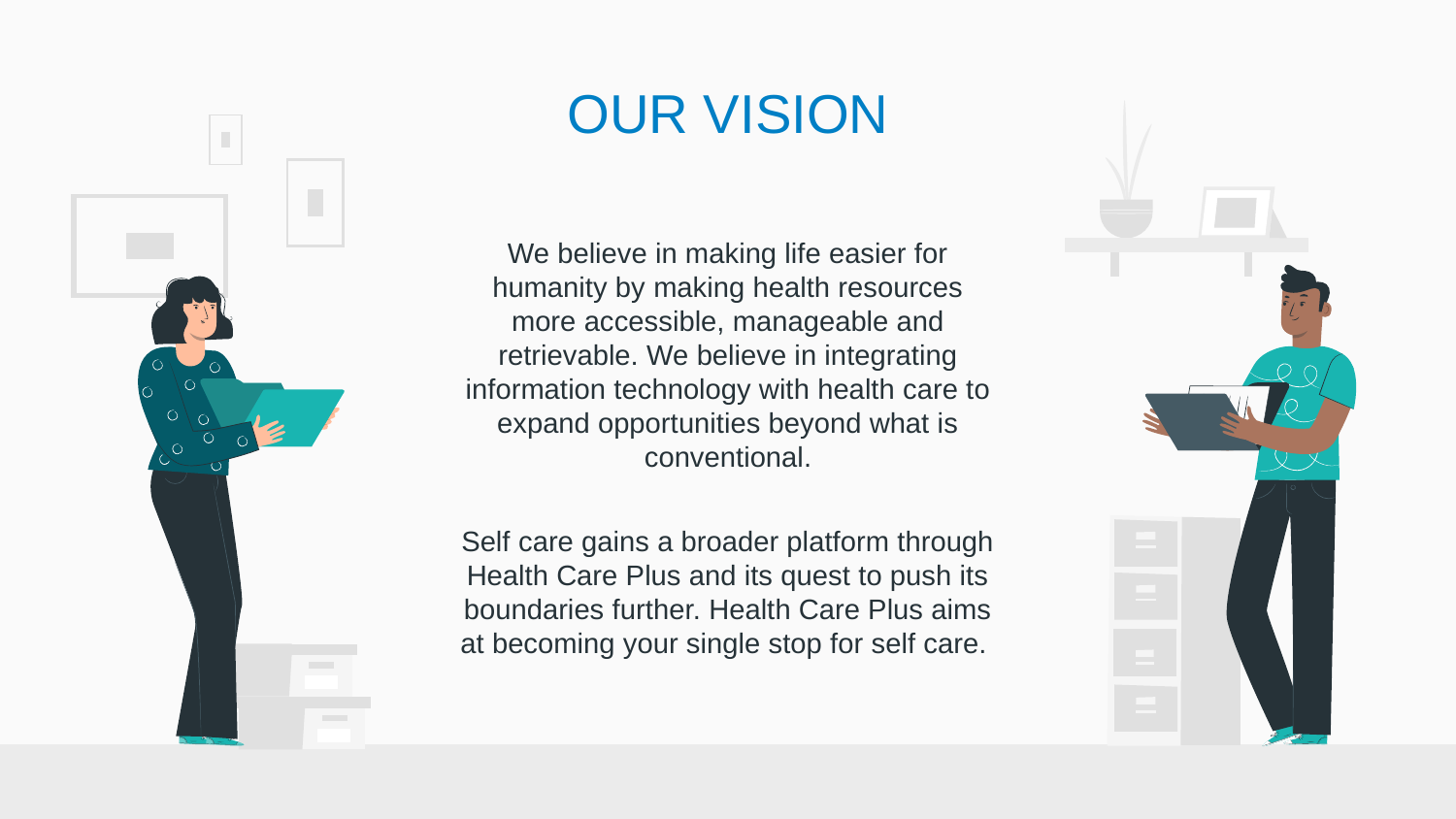

# OUR VISION
We believe in making life easier for humanity by making health resources more accessible, manageable and retrievable. We believe in integrating information technology with health care to expand opportunities beyond what is conventional.

Self care gains a broader platform through Health Care Plus and its quest to push its boundaries further. Health Care Plus aims at becoming your single stop for self care.